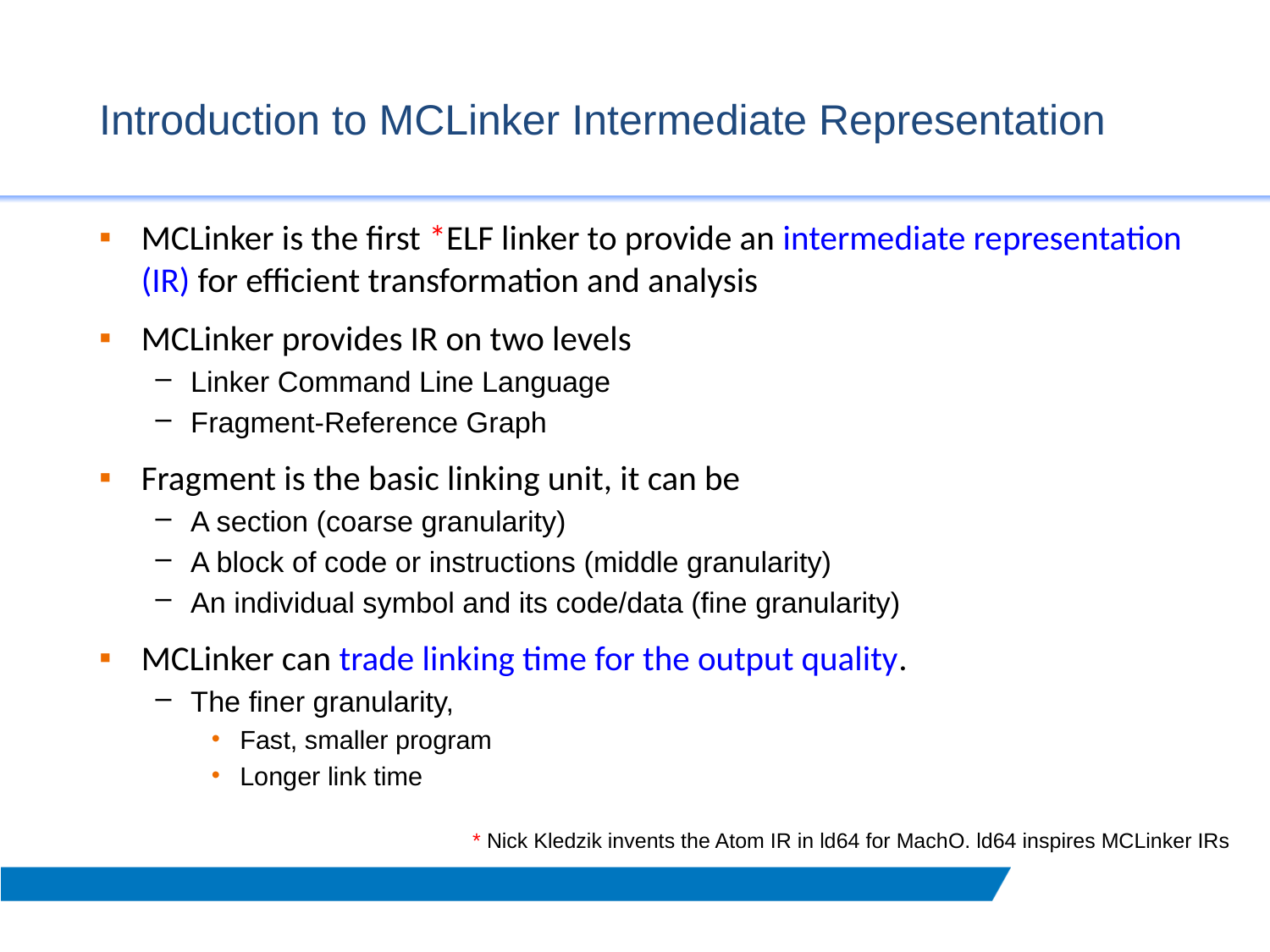

# Introduction to MCLinker Intermediate Representation
MCLinker is the first *ELF linker to provide an intermediate representation (IR) for efficient transformation and analysis
MCLinker provides IR on two levels
Linker Command Line Language
Fragment-Reference Graph
Fragment is the basic linking unit, it can be
A section (coarse granularity)
A block of code or instructions (middle granularity)
An individual symbol and its code/data (fine granularity)
MCLinker can trade linking time for the output quality.
The finer granularity,
Fast, smaller program
Longer link time

* Nick Kledzik invents the Atom IR in ld64 for MachO. ld64 inspires MCLinker IRs